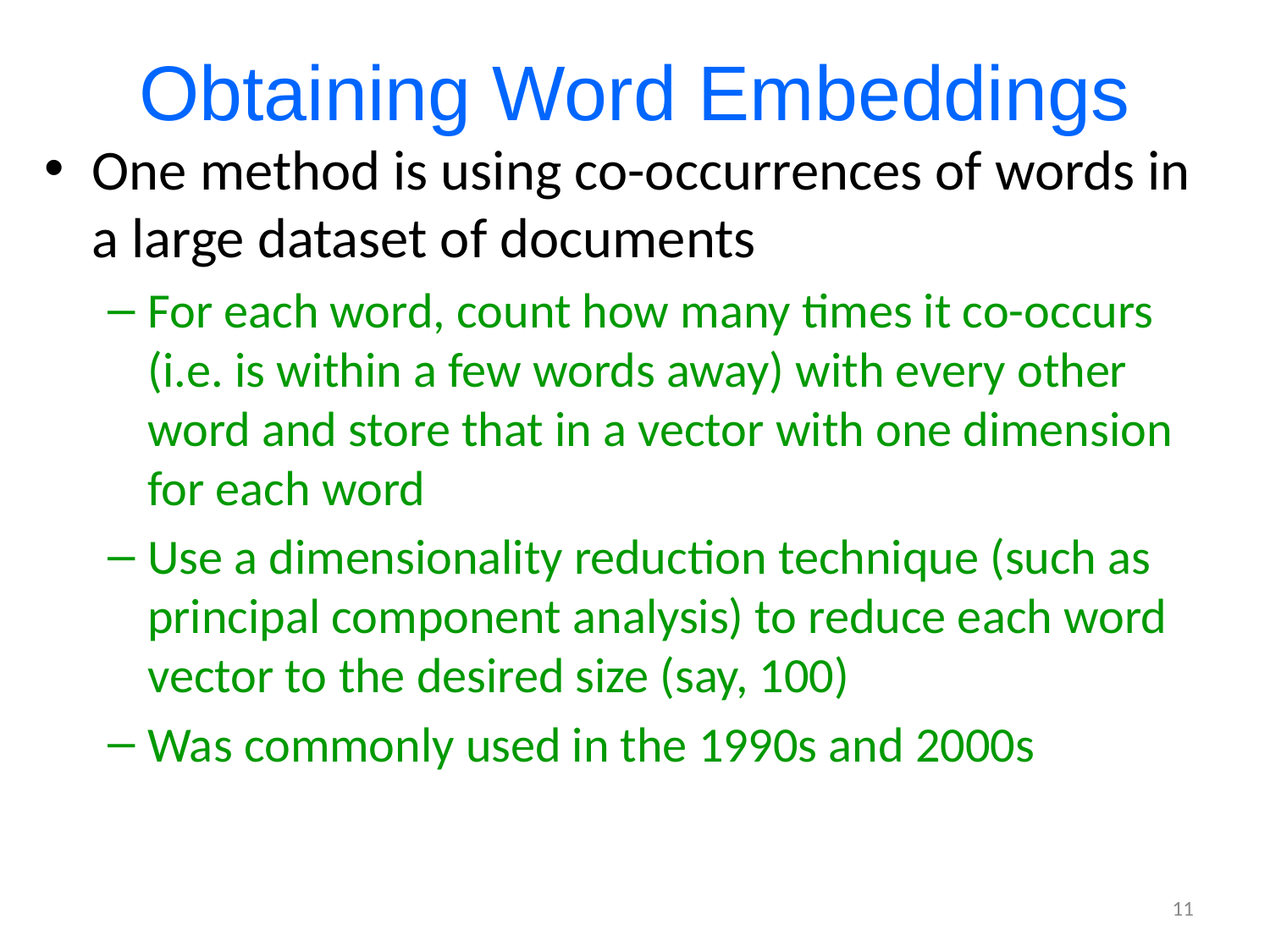

# Obtaining Word Embeddings
One method is using co-occurrences of words in a large dataset of documents
For each word, count how many times it co-occurs (i.e. is within a few words away) with every other word and store that in a vector with one dimension for each word
Use a dimensionality reduction technique (such as principal component analysis) to reduce each word vector to the desired size (say, 100)
Was commonly used in the 1990s and 2000s

11